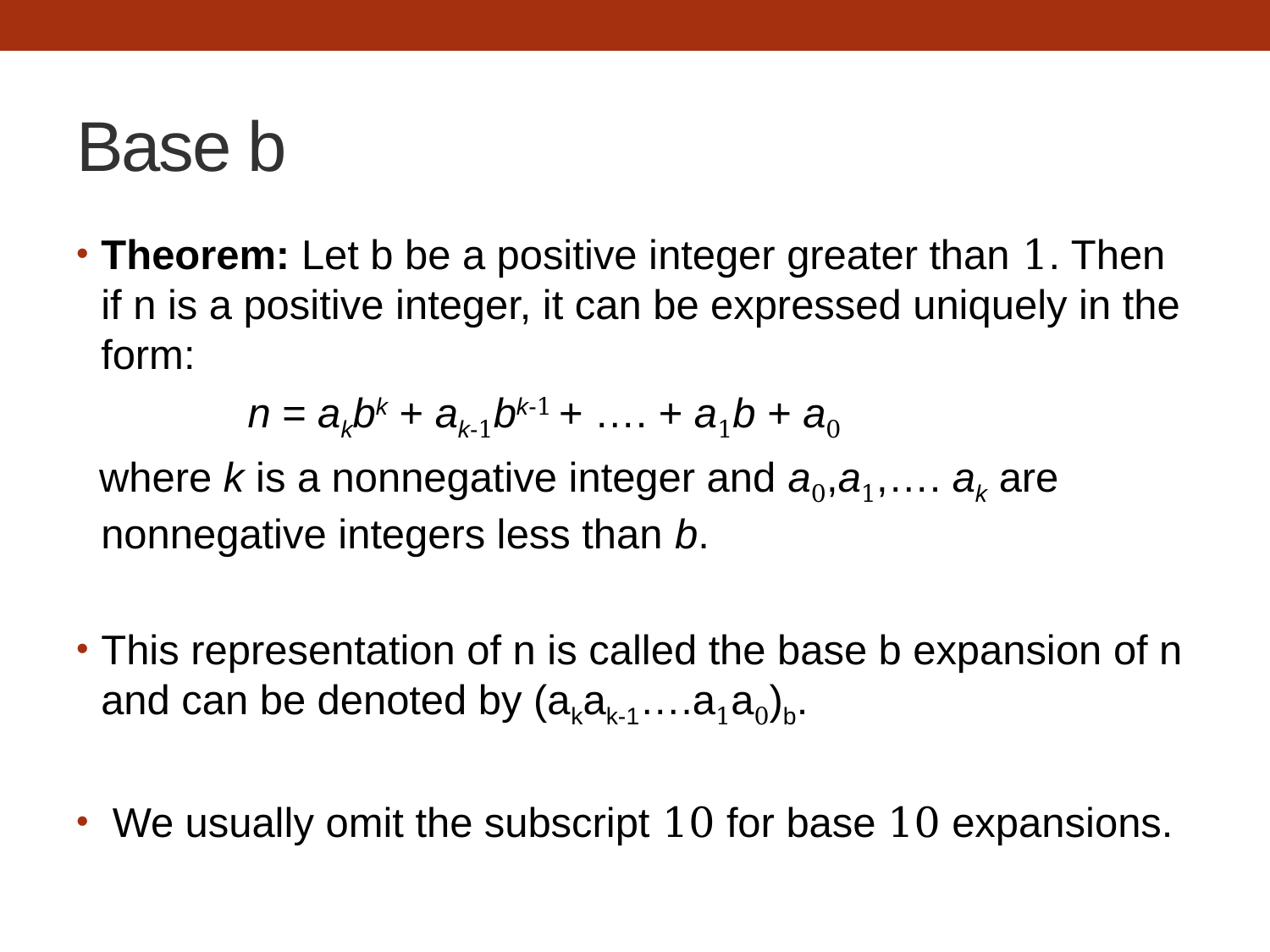

# Base b
Theorem: Let b be a positive integer greater than 1. Then if n is a positive integer, it can be expressed uniquely in the form:
               n = akbk + ak-1bk-1 + …. + a1b + a0
  where k is a nonnegative integer and a0,a1,…. ak are   nonnegative integers less than b.

This representation of n is called the base b expansion of n and can be denoted by (akak-1….a1a0)b.

 We usually omit the subscript 10 for base 10 expansions.